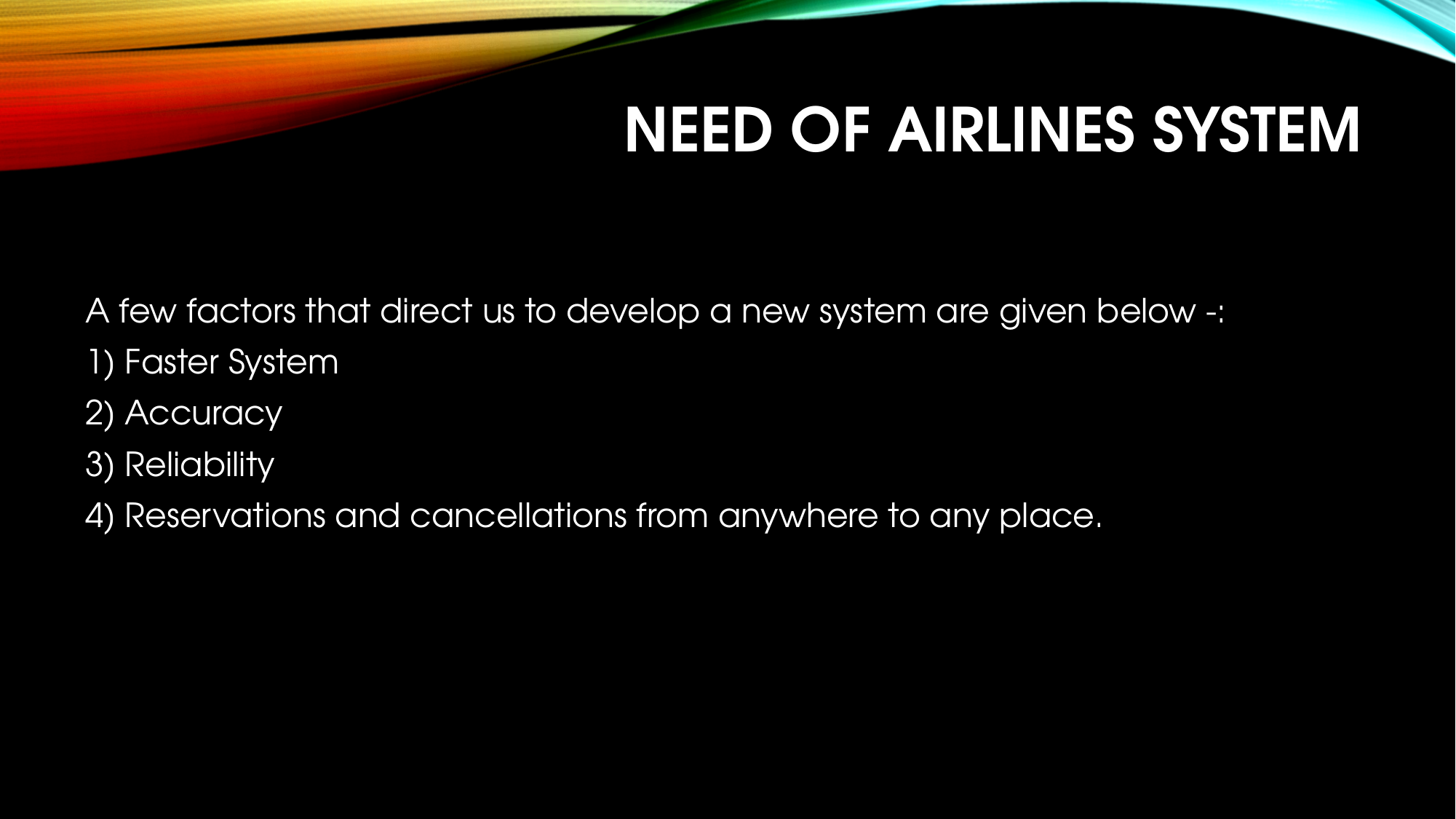

# Need of Airlines system
A few factors that direct us to develop a new system are given below -:
1) Faster System
2) Accuracy
3) Reliability
4) Reservations and cancellations from anywhere to any place.